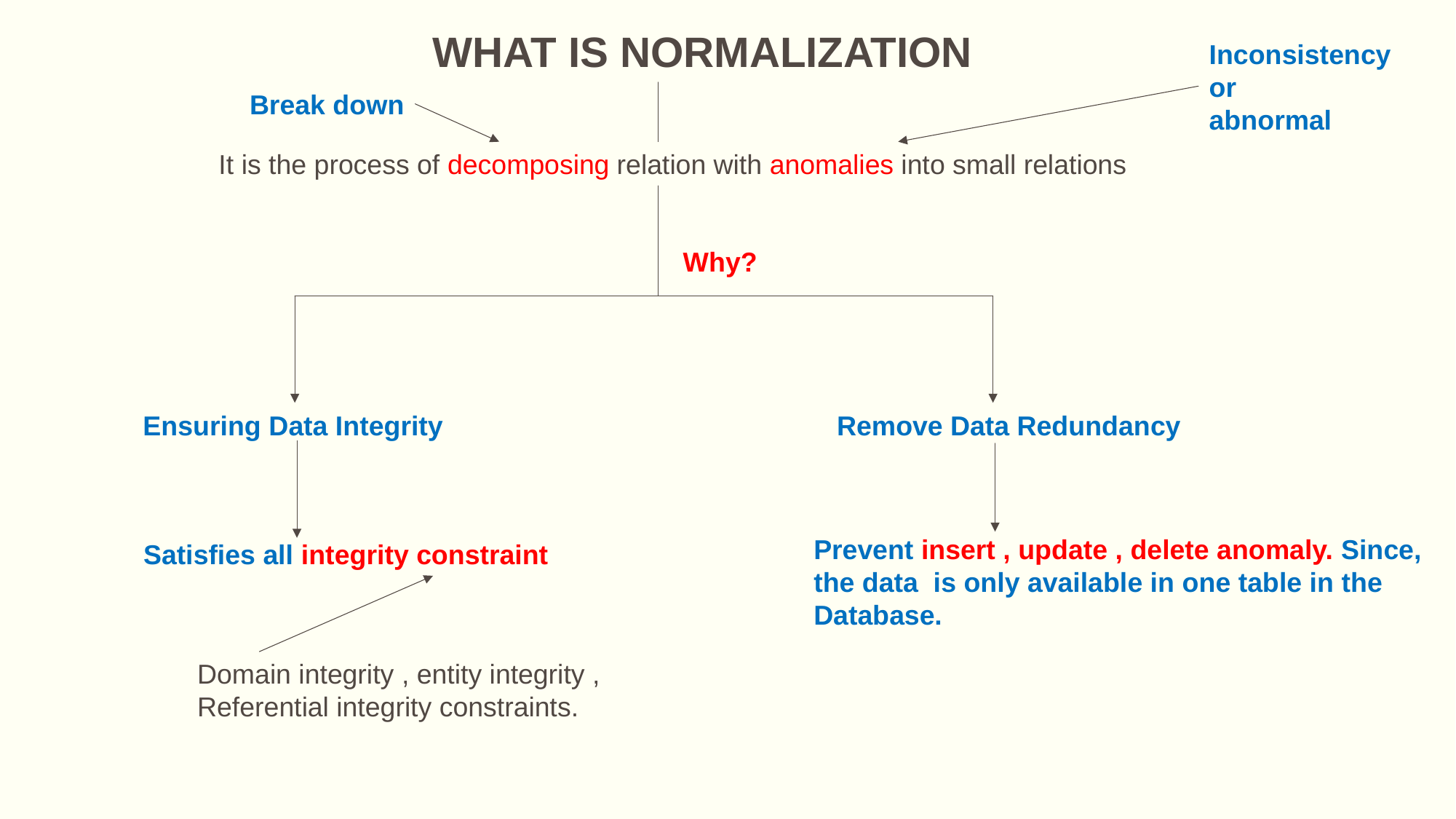

WHAT IS NORMALIZATION
Inconsistency
or
abnormal
Break down
It is the process of decomposing relation with anomalies into small relations
Why?
Ensuring Data Integrity
Remove Data Redundancy
Prevent insert , update , delete anomaly. Since,
the data  is only available in one table in the
Database.
Satisfies all integrity constraint
Domain integrity , entity integrity ,
Referential integrity constraints.